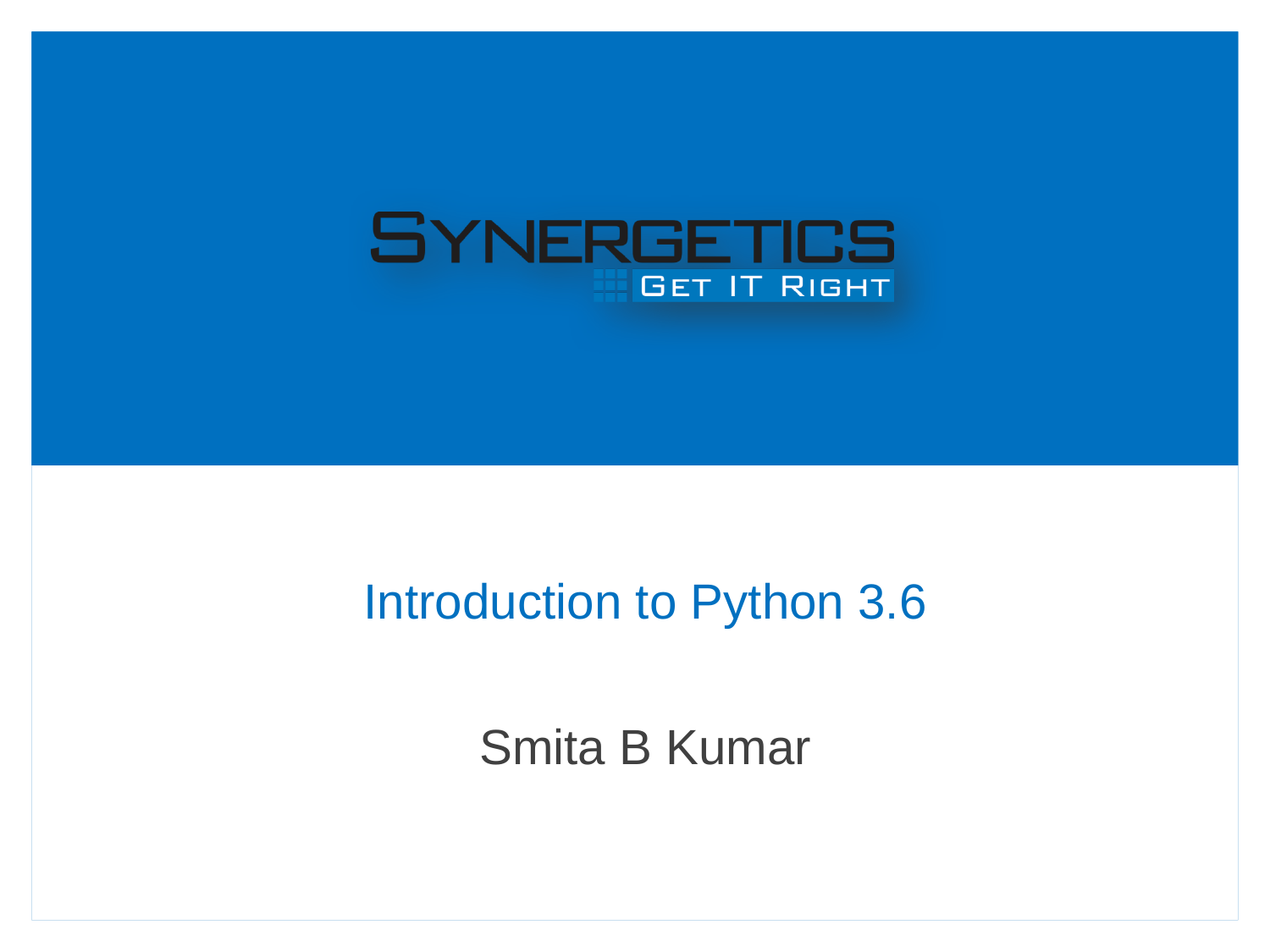

# Introduction to Python 3.6
Smita B Kumar